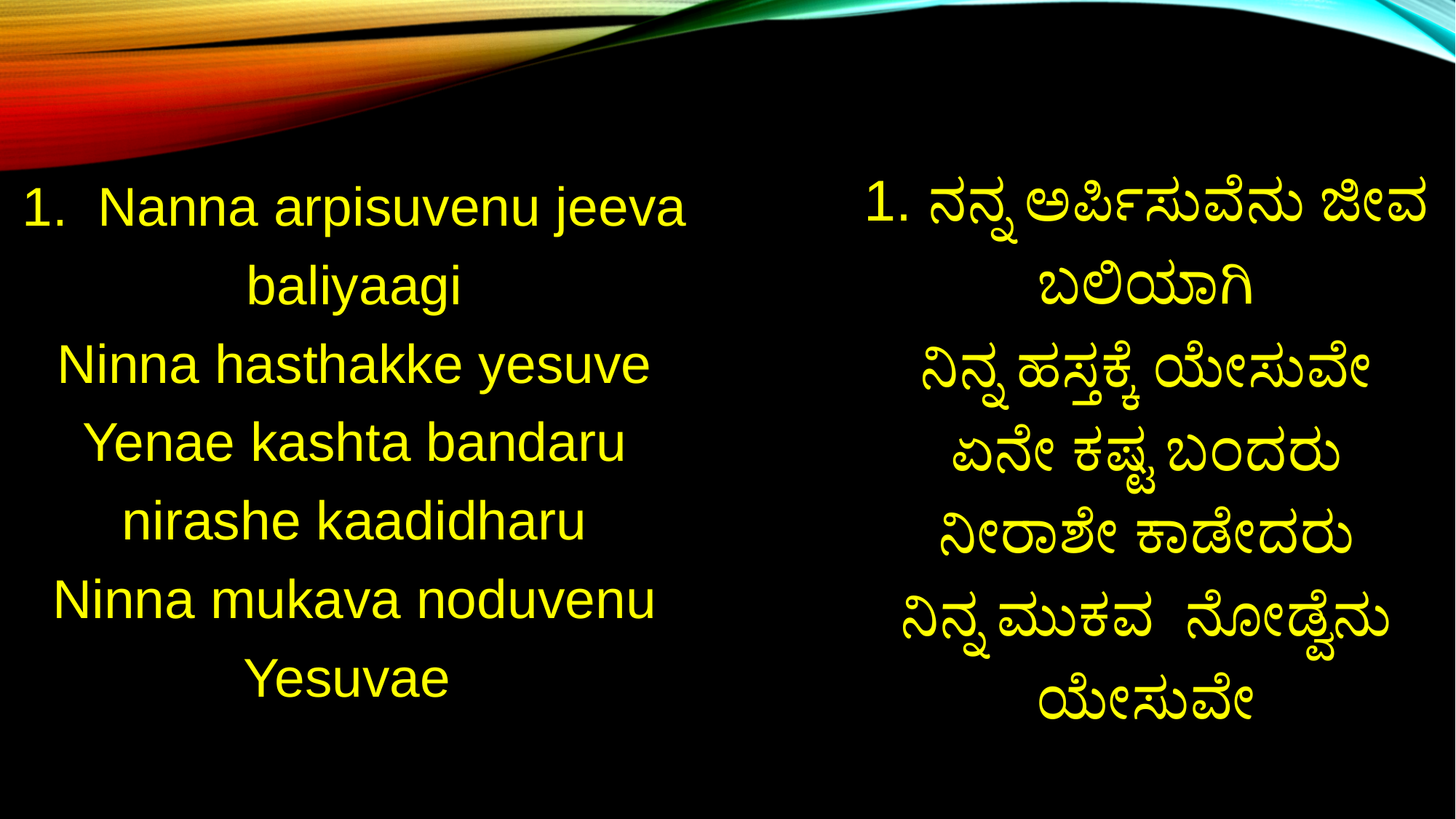

1. ನನ್ನ ಅರ್ಪಿಸುವೆನು ಜೀವ ಬಲಿಯಾಗಿ
ನಿನ್ನ ಹಸ್ತಕ್ಕೆ ಯೇಸುವೇ
ಏನೇ ಕಷ್ಟ ಬಂದರು
ನೀರಾಶೇ ಕಾಡೇದರು
ನಿನ್ನ ಮುಕವ  ನೋಡ್ವೆನು ಯೇಸುವೇ
1.  Nanna arpisuvenu jeeva baliyaagi
Ninna hasthakke yesuve
Yenae kashta bandaru
nirashe kaadidharu
Ninna mukava noduvenu Yesuvae